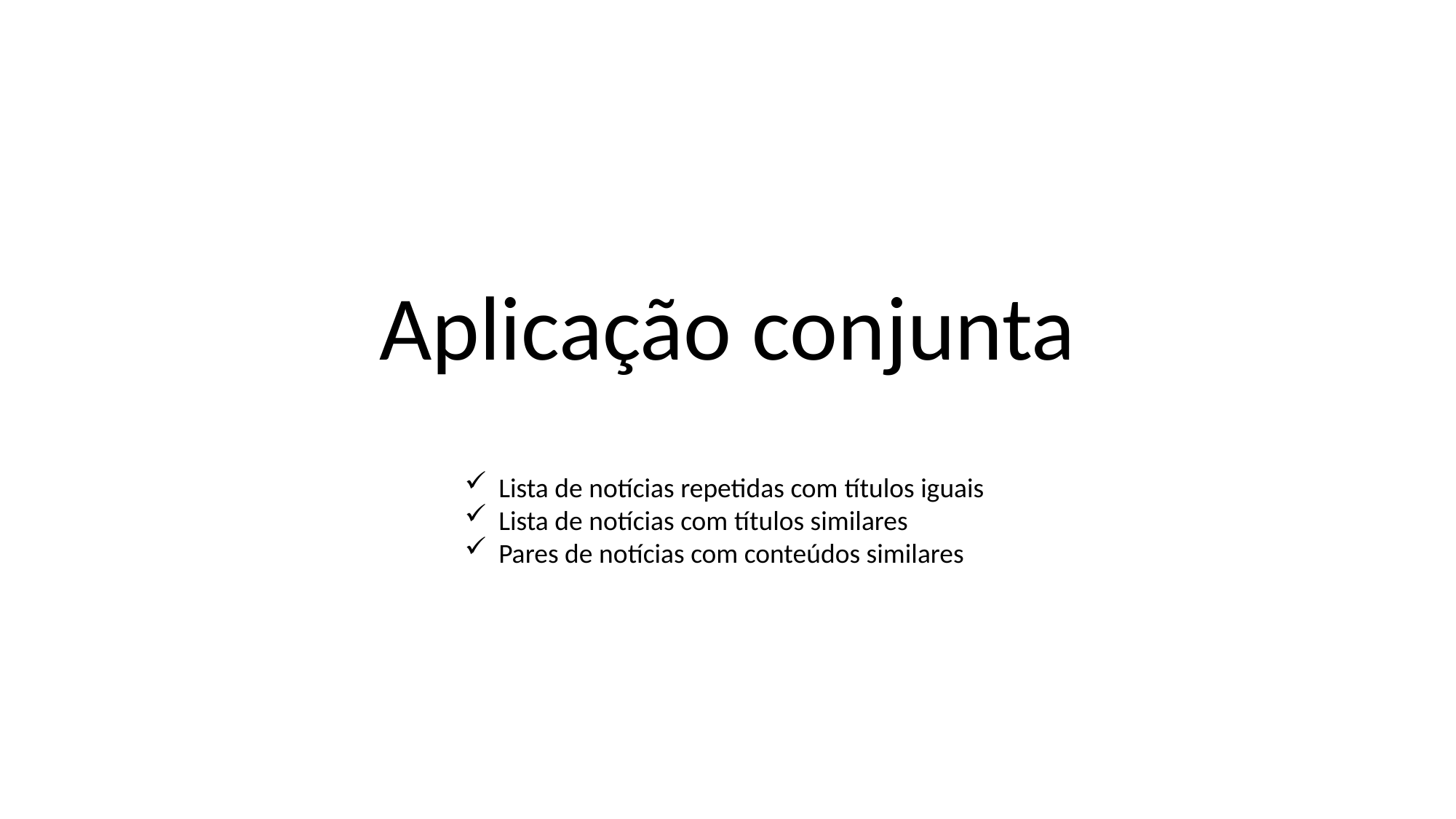

# Aplicação conjunta
Lista de notícias repetidas com títulos iguais
Lista de notícias com títulos similares
Pares de notícias com conteúdos similares